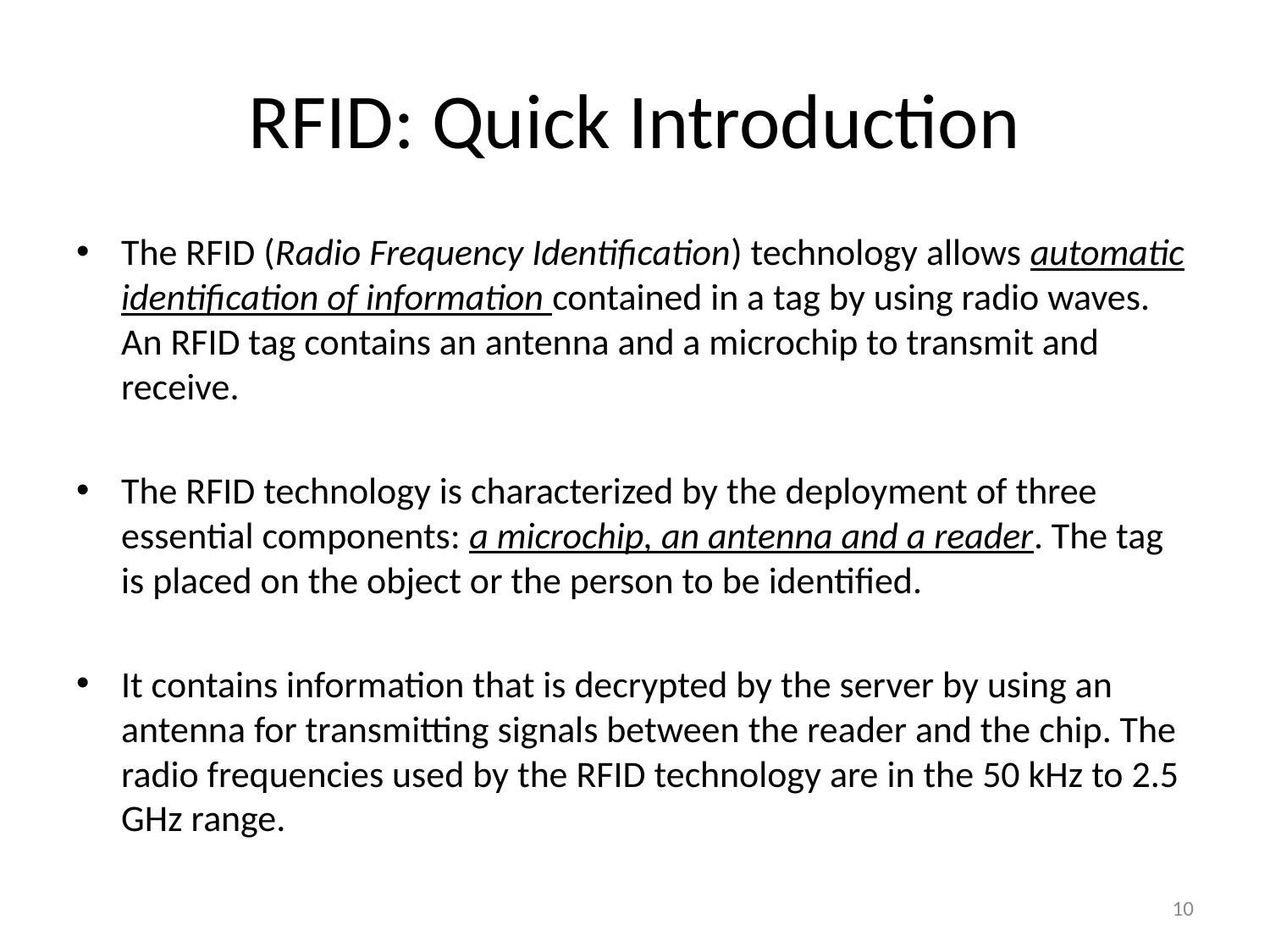

# RFID: Quick Introduction
The RFID (Radio Frequency Identification) technology allows automatic identification of information contained in a tag by using radio waves. An RFID tag contains an antenna and a microchip to transmit and receive.

The RFID technology is characterized by the deployment of three essential components: a microchip, an antenna and a reader. The tag is placed on the object or the person to be identified.

It contains information that is decrypted by the server by using an antenna for transmitting signals between the reader and the chip. The radio frequencies used by the RFID technology are in the 50 kHz to 2.5 GHz range.
10